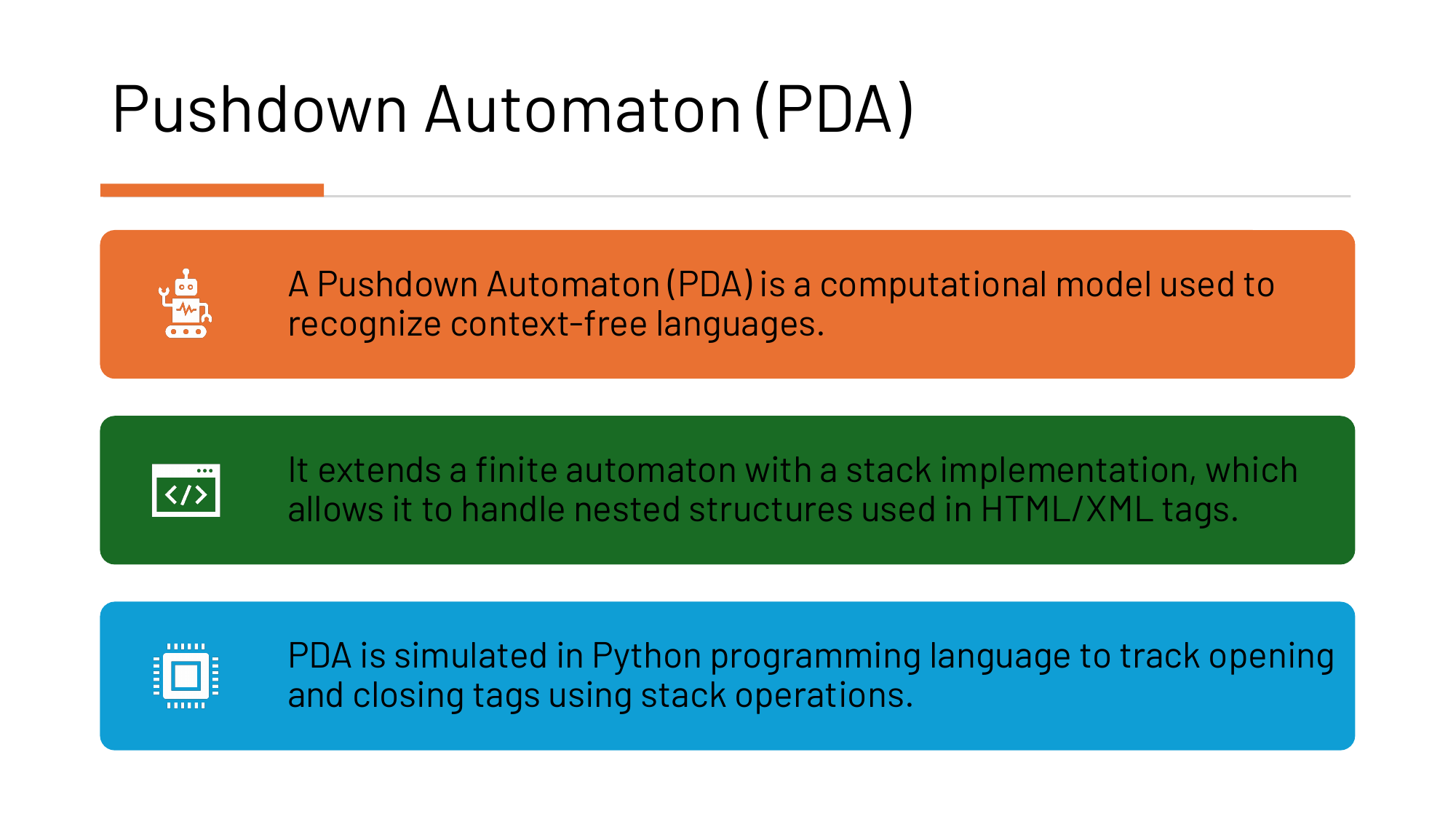

# Pushdown Automaton (PDA)

A Pushdown Automaton (PDA) is a computational model used to recognize context-free languages.
It extends a finite automaton with a stack implementation, which allows it to handle nested structures used in HTML/XML tags.
PDA is simulated in Python programming language to track opening and closing tags using stack operations.